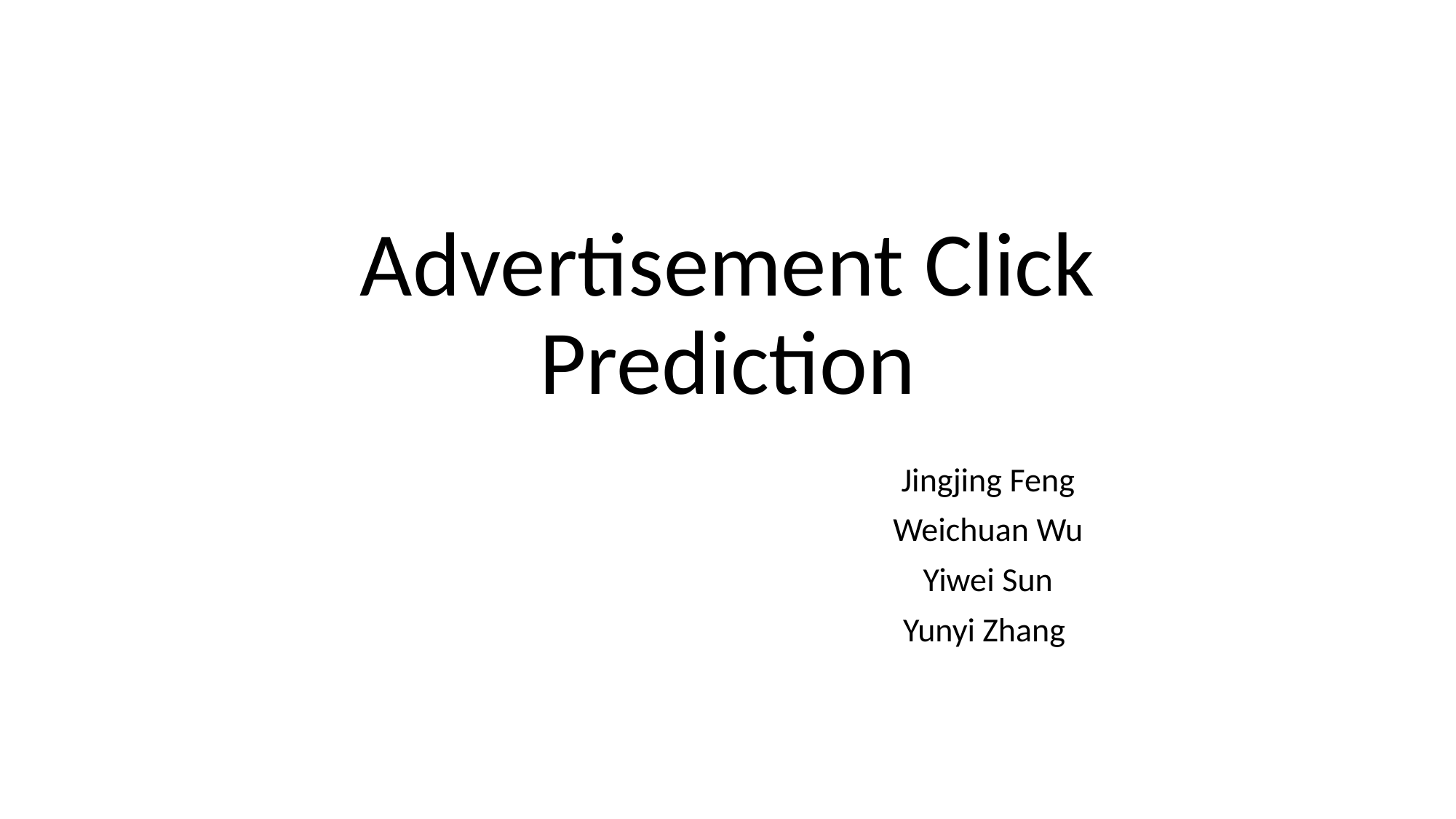

# Advertisement Click Prediction
Jingjing Feng
Weichuan Wu
Yiwei Sun
Yunyi Zhang